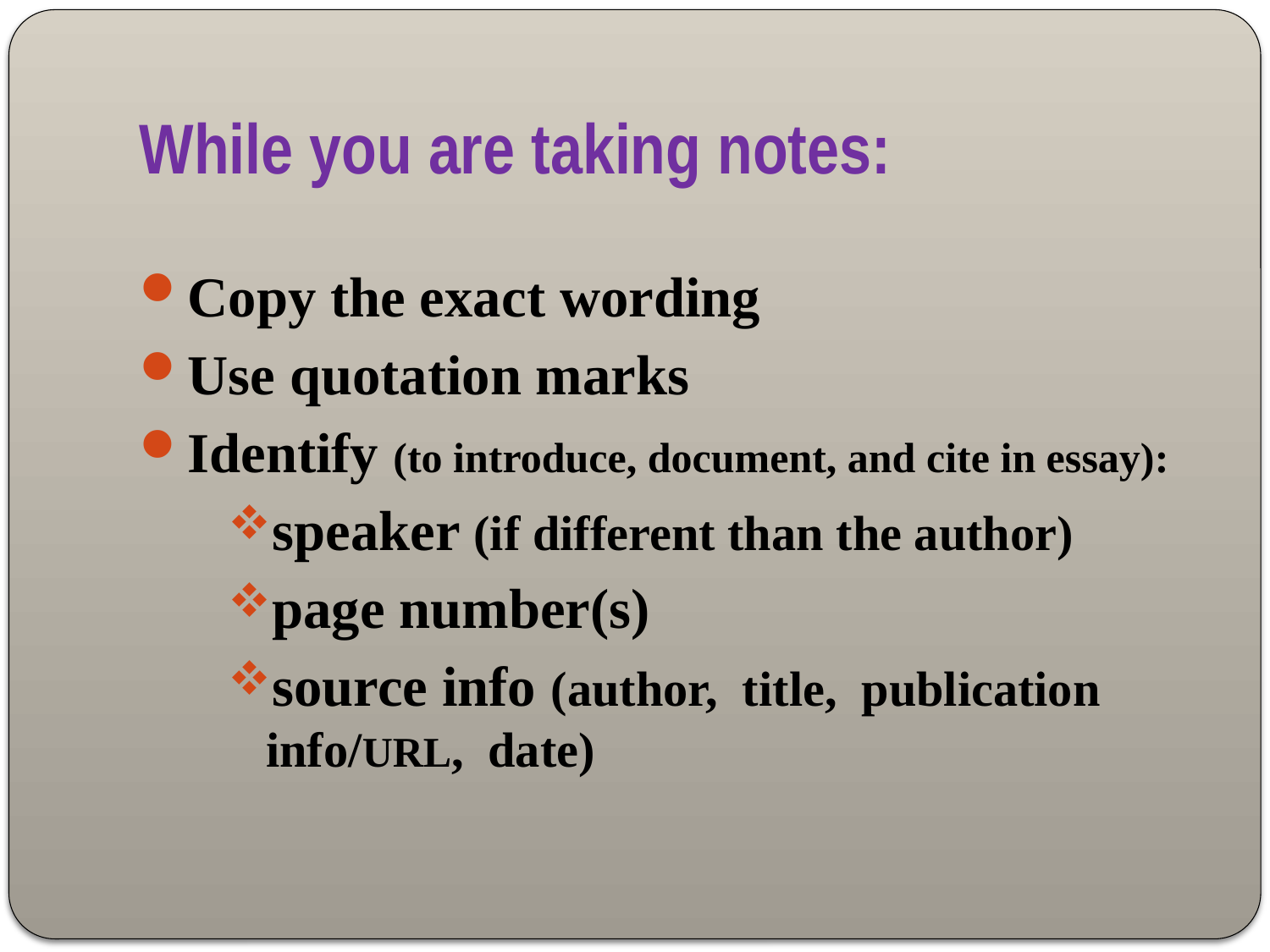

# While you are taking notes:
Copy the exact wording
Use quotation marks
Identify (to introduce, document, and cite in essay):
speaker (if different than the author)
page number(s)
source info (author,  title,  publication info/URL,  date)